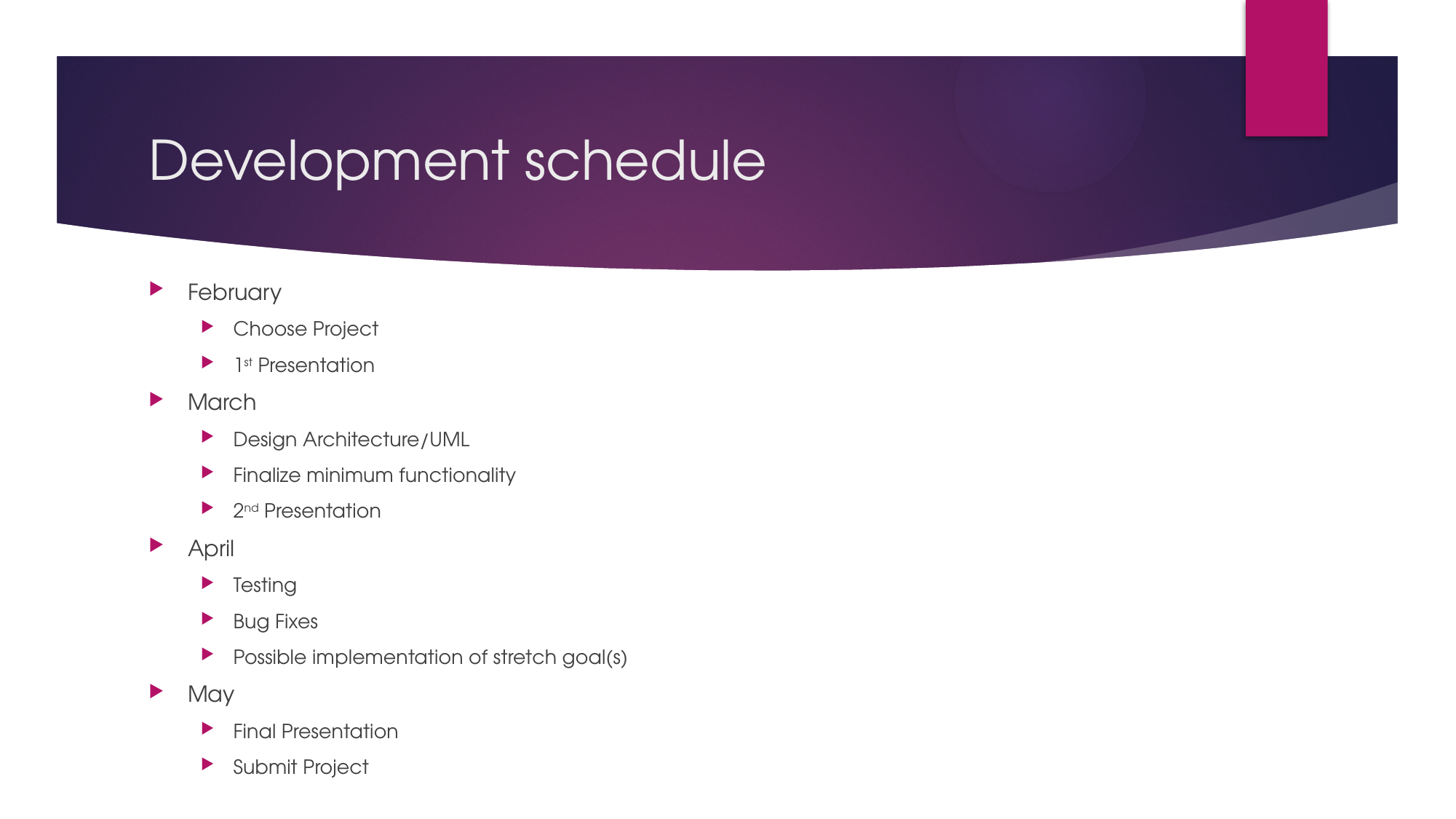

# Development schedule
February
Choose Project
1st Presentation
March
Design Architecture/UML
Finalize minimum functionality
2nd Presentation
April
Testing
Bug Fixes
Possible implementation of stretch goal(s)
May
Final Presentation
Submit Project